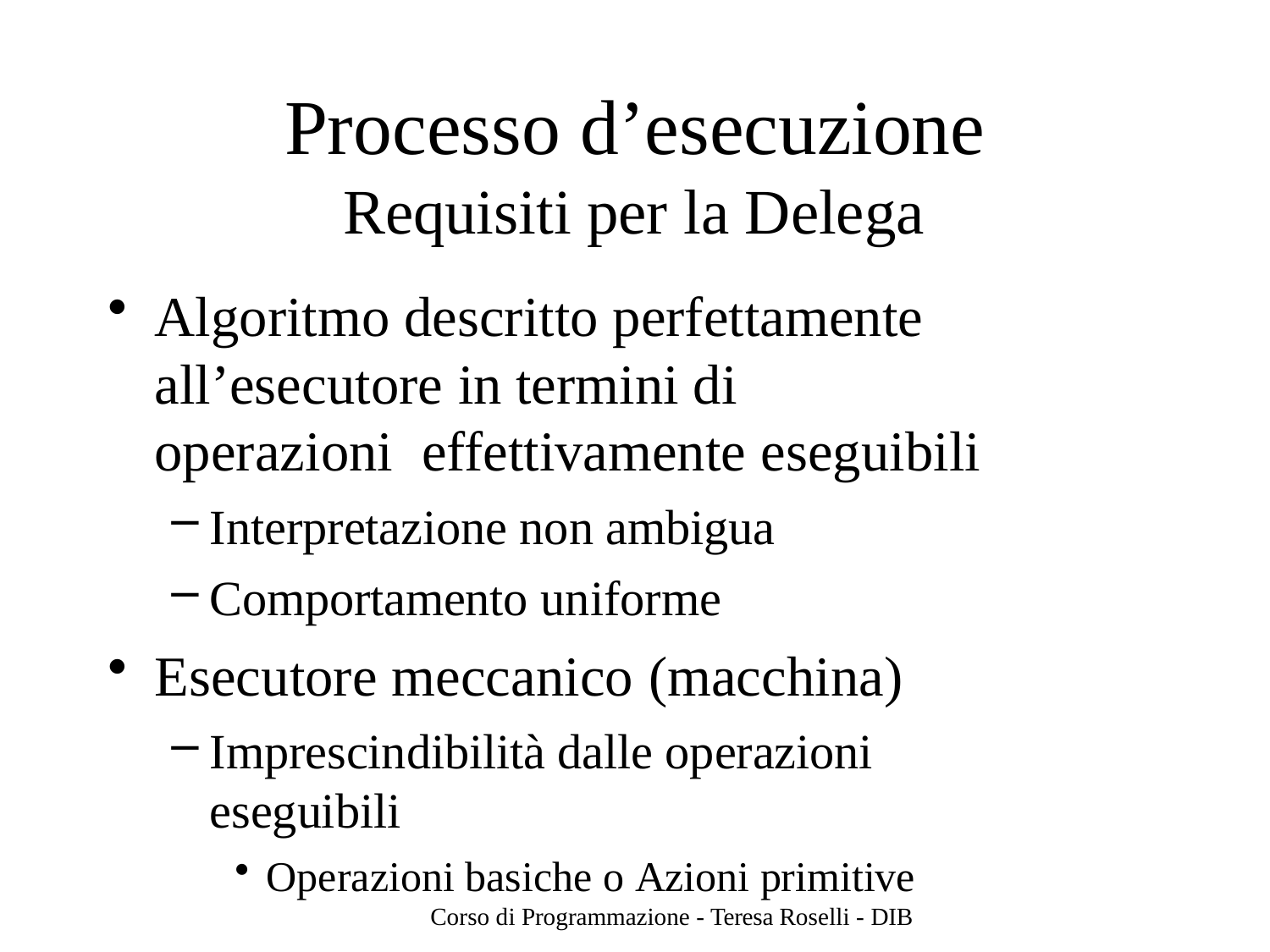

# Processo d’esecuzione
Requisiti per la Delega
Algoritmo descritto perfettamente  all’esecutore in termini di operazioni  effettivamente eseguibili
Interpretazione non ambigua
Comportamento uniforme
Esecutore meccanico (macchina)
Imprescindibilità dalle operazioni eseguibili
Operazioni basiche o Azioni primitive
Corso di Programmazione - Teresa Roselli - DIB